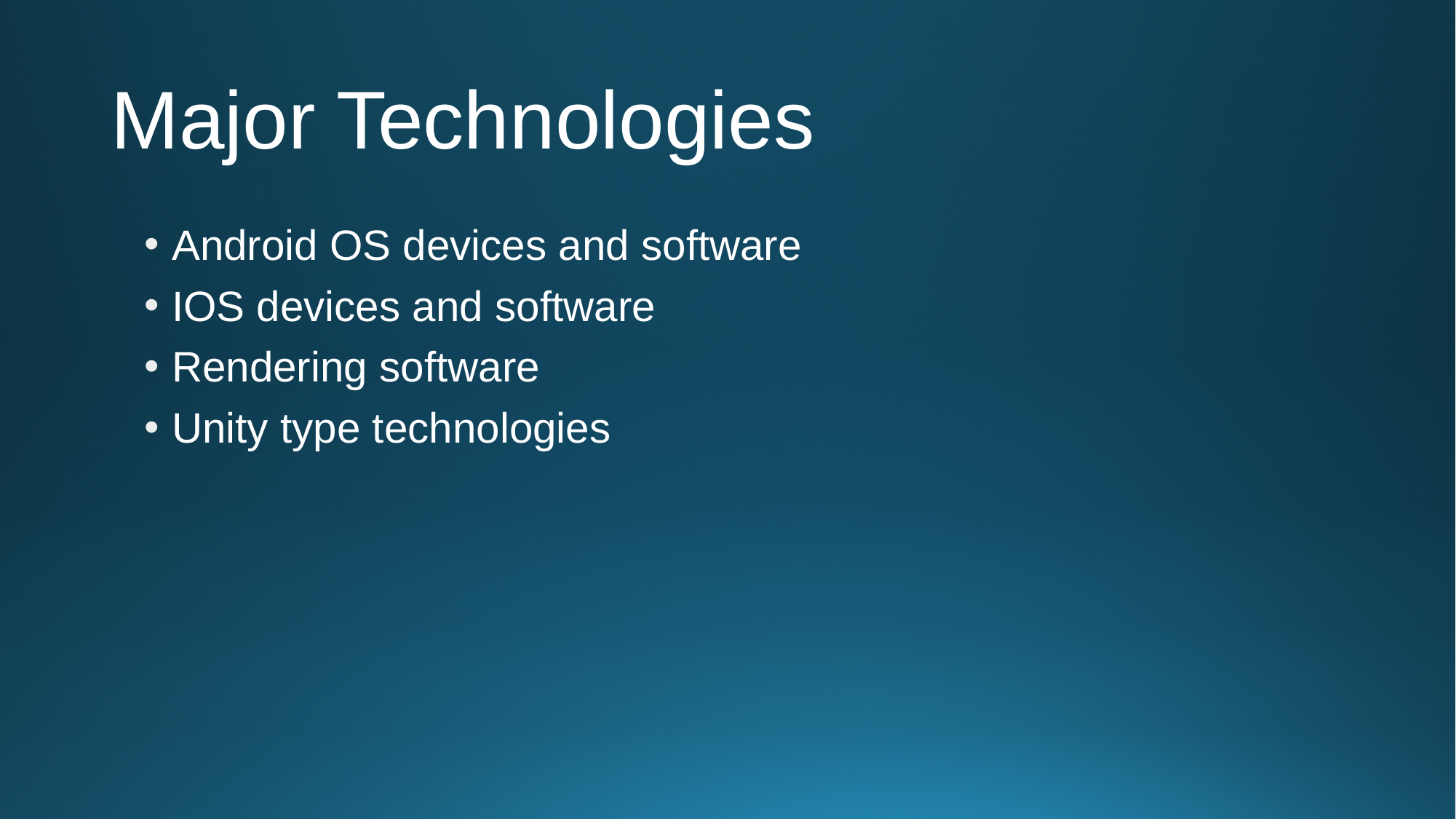

# Major Technologies
Android OS devices and software
IOS devices and software
Rendering software
Unity type technologies